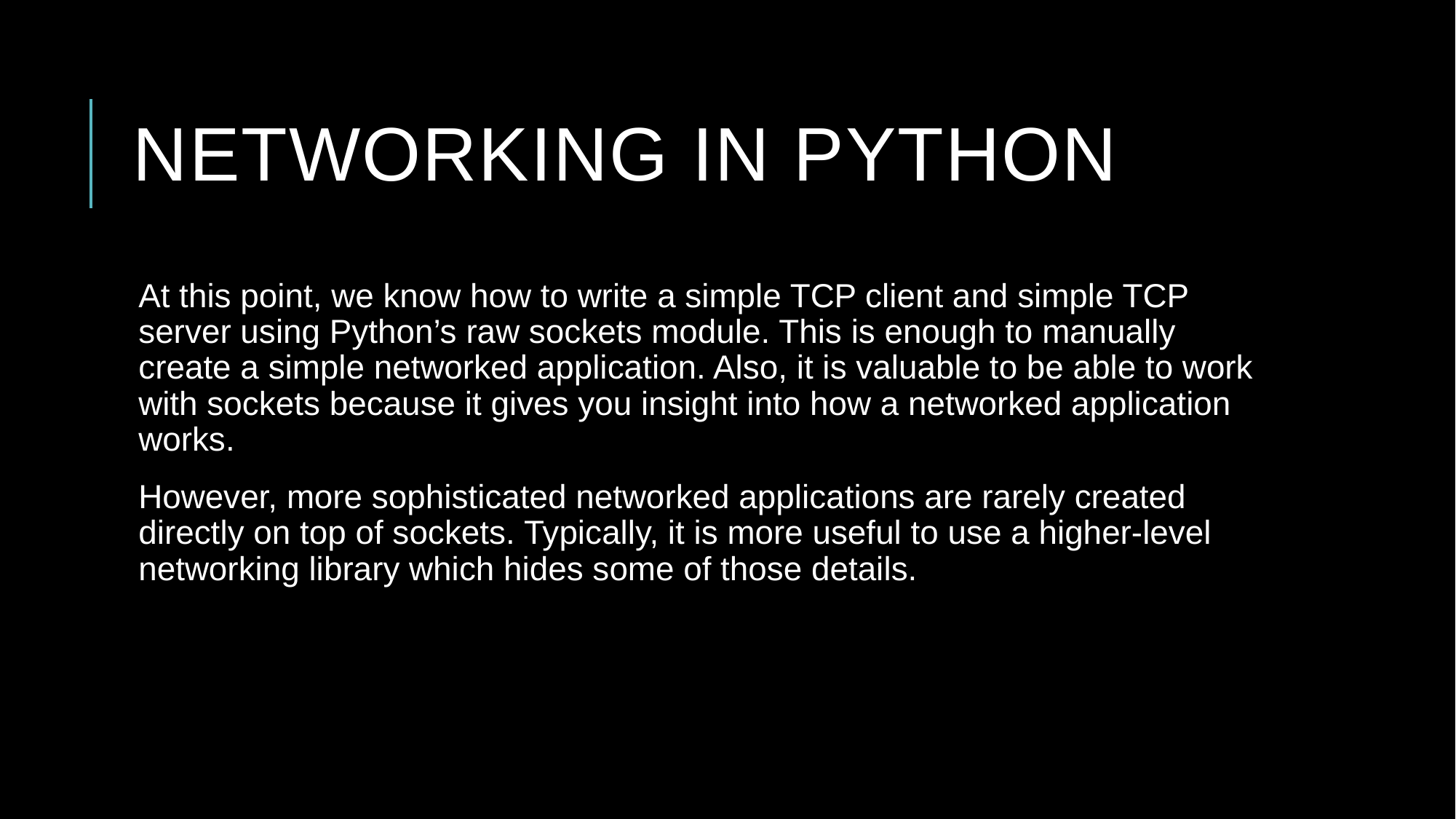

# Networking in python
At this point, we know how to write a simple TCP client and simple TCP server using Python’s raw sockets module. This is enough to manually create a simple networked application. Also, it is valuable to be able to work with sockets because it gives you insight into how a networked application works.
However, more sophisticated networked applications are rarely created directly on top of sockets. Typically, it is more useful to use a higher-level networking library which hides some of those details.